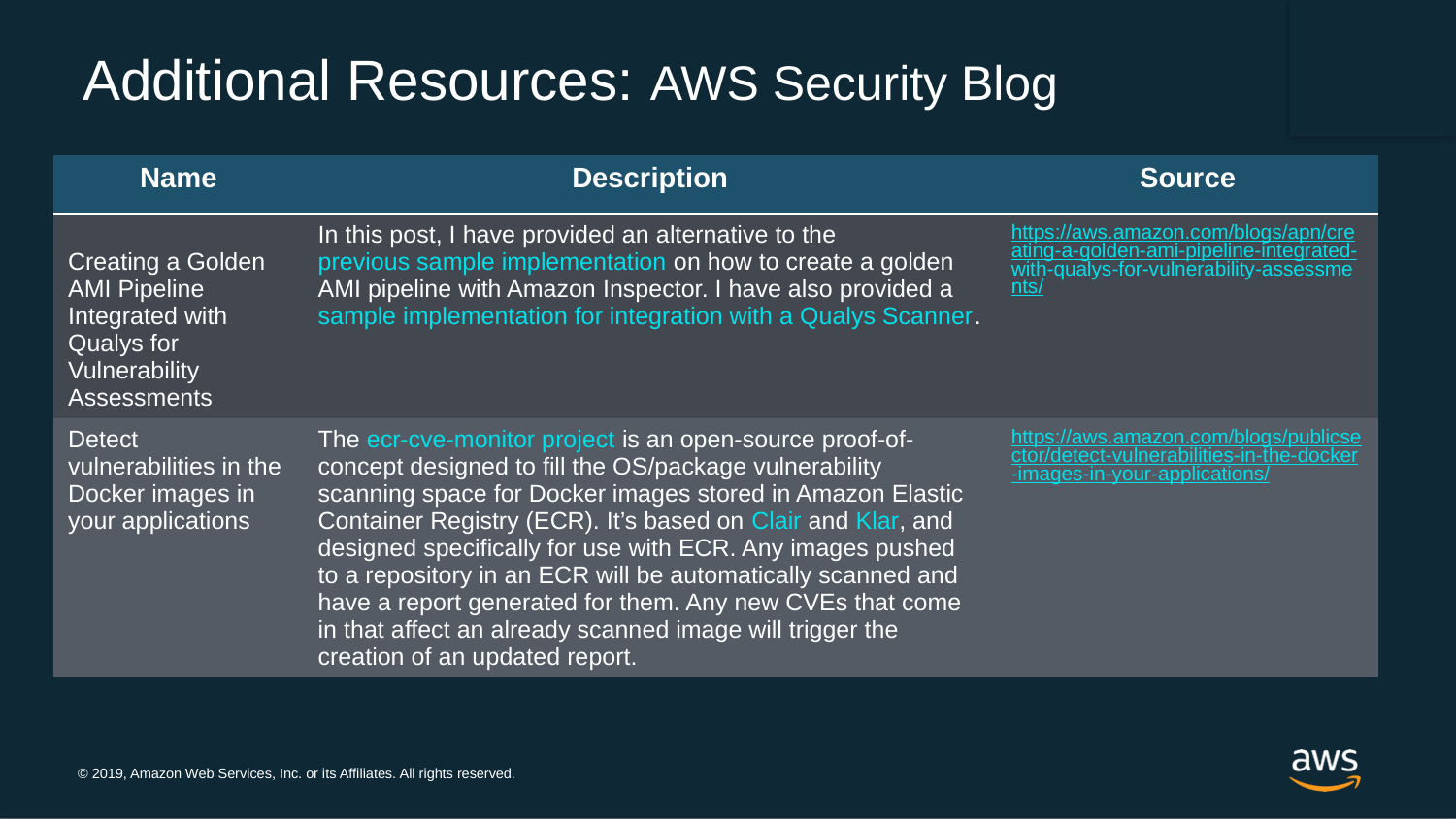

#
Additional Resources: AWS Security Blog
| Name | Description | Source |
| --- | --- | --- |
| Creating a Golden AMI Pipeline Integrated with Qualys for Vulnerability Assessments | In this post, I have provided an alternative to the previous sample implementation on how to create a golden AMI pipeline with Amazon Inspector. I have also provided a sample implementation for integration with a Qualys Scanner. | https://aws.amazon.com/blogs/apn/creating-a-golden-ami-pipeline-integrated-with-qualys-for-vulnerability-assessments/ |
| Detect vulnerabilities in the Docker images in your applications | The ecr-cve-monitor project is an open-source proof-of-concept designed to fill the OS/package vulnerability scanning space for Docker images stored in Amazon Elastic Container Registry (ECR). It’s based on Clair and Klar, and designed specifically for use with ECR. Any images pushed to a repository in an ECR will be automatically scanned and have a report generated for them. Any new CVEs that come in that affect an already scanned image will trigger the creation of an updated report. | https://aws.amazon.com/blogs/publicsector/detect-vulnerabilities-in-the-docker-images-in-your-applications/ |